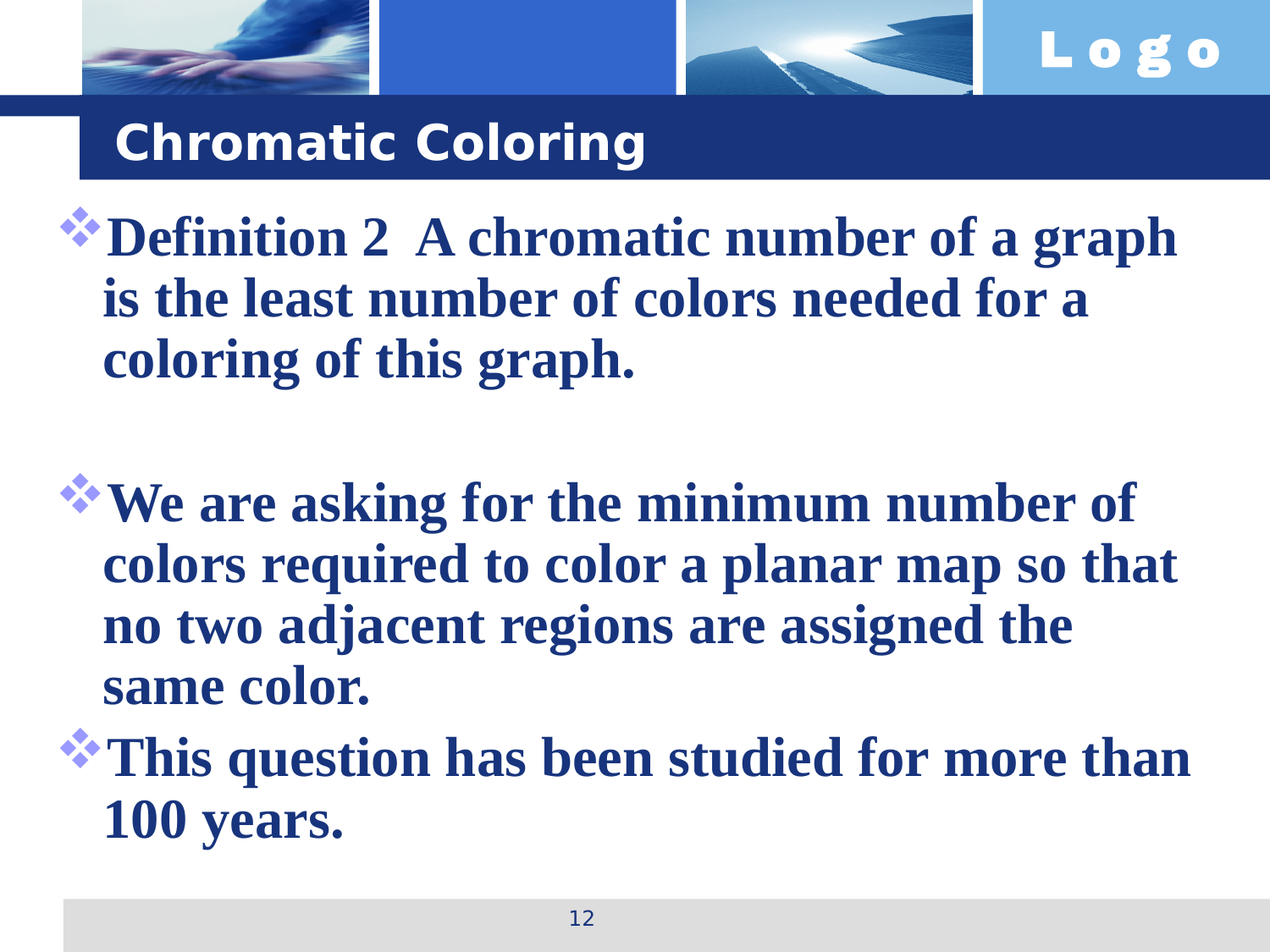

# Chromatic Coloring
Definition 2  A chromatic number of a graph is the least number of colors needed for a coloring of this graph.

We are asking for the minimum number of colors required to color a planar map so that no two adjacent regions are assigned the same color.
This question has been studied for more than 100 years.
12